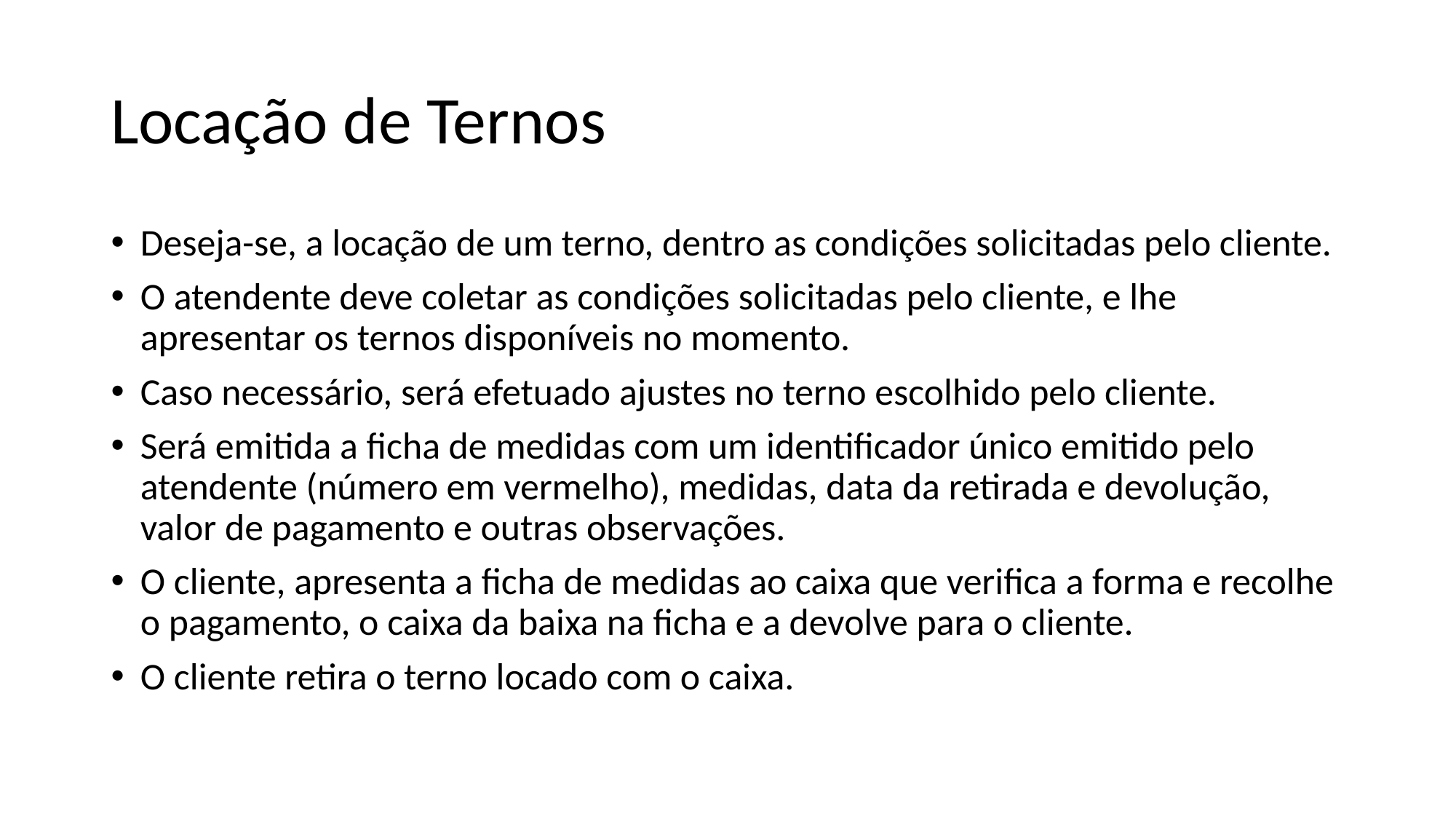

Locação de Ternos
Deseja-se, a locação de um terno, dentro as condições solicitadas pelo cliente.
O atendente deve coletar as condições solicitadas pelo cliente, e lhe apresentar os ternos disponíveis no momento.
Caso necessário, será efetuado ajustes no terno escolhido pelo cliente.
Será emitida a ficha de medidas com um identificador único emitido pelo atendente (número em vermelho), medidas, data da retirada e devolução, valor de pagamento e outras observações.
O cliente, apresenta a ficha de medidas ao caixa que verifica a forma e recolhe o pagamento, o caixa da baixa na ficha e a devolve para o cliente.
O cliente retira o terno locado com o caixa.